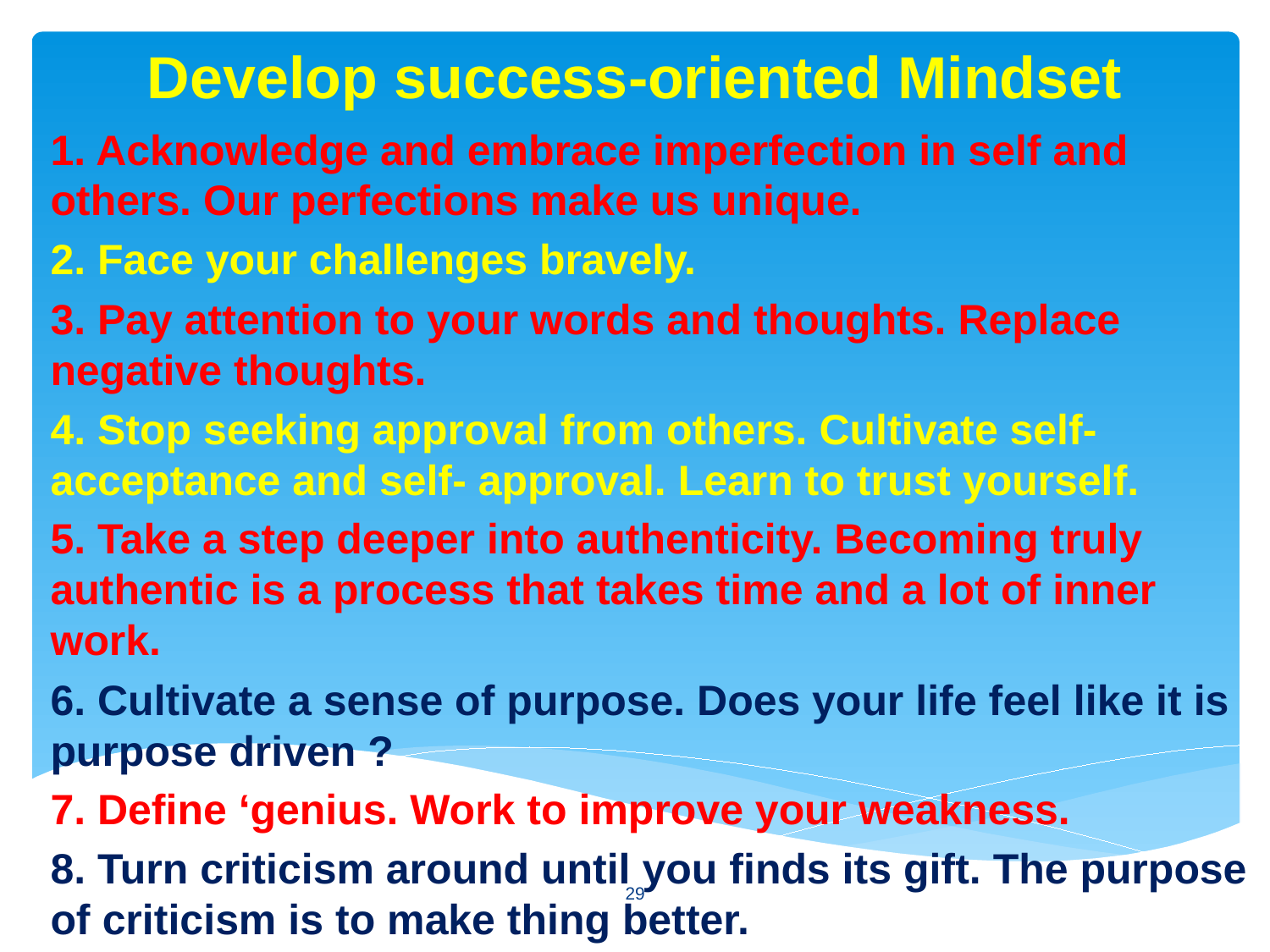

# Develop success-oriented Mindset
1. Acknowledge and embrace imperfection in self and others. Our perfections make us unique.
2. Face your challenges bravely.
3. Pay attention to your words and thoughts. Replace negative thoughts.
4. Stop seeking approval from others. Cultivate self-acceptance and self- approval. Learn to trust yourself.
5. Take a step deeper into authenticity. Becoming truly authentic is a process that takes time and a lot of inner work.
6. Cultivate a sense of purpose. Does your life feel like it is purpose driven ?
7. Define ‘genius. Work to improve your weakness.
8. Turn criticism around until you finds its gift. The purpose of criticism is to make thing better.
29